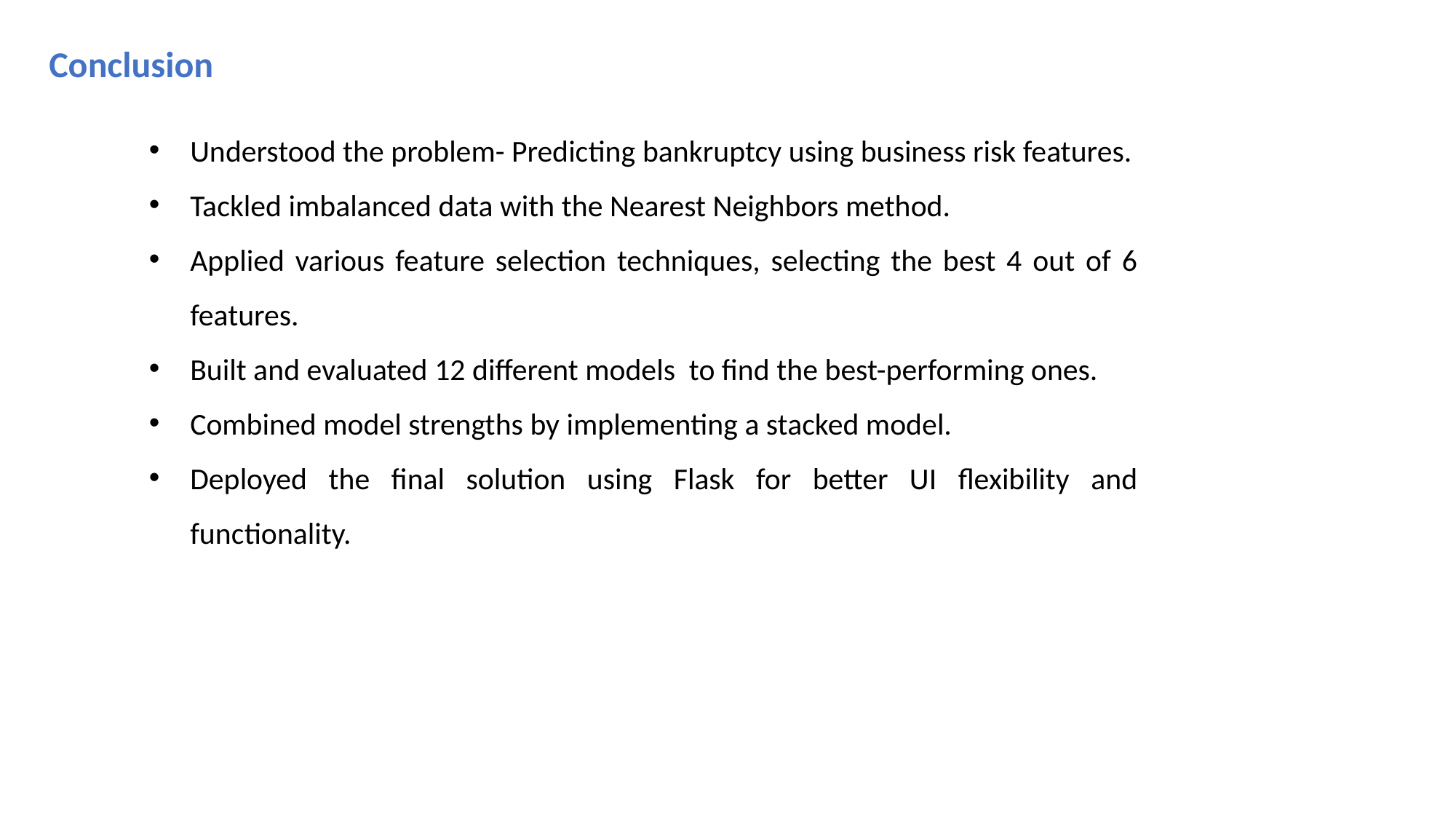

Conclusion

Understood the problem- Predicting bankruptcy using business risk features.
Tackled imbalanced data with the Nearest Neighbors method.
Applied various feature selection techniques, selecting the best 4 out of 6 features.
Built and evaluated 12 different models  to find the best-performing ones.
Combined model strengths by implementing a stacked model.
Deployed the final solution using Flask for better UI flexibility and functionality.